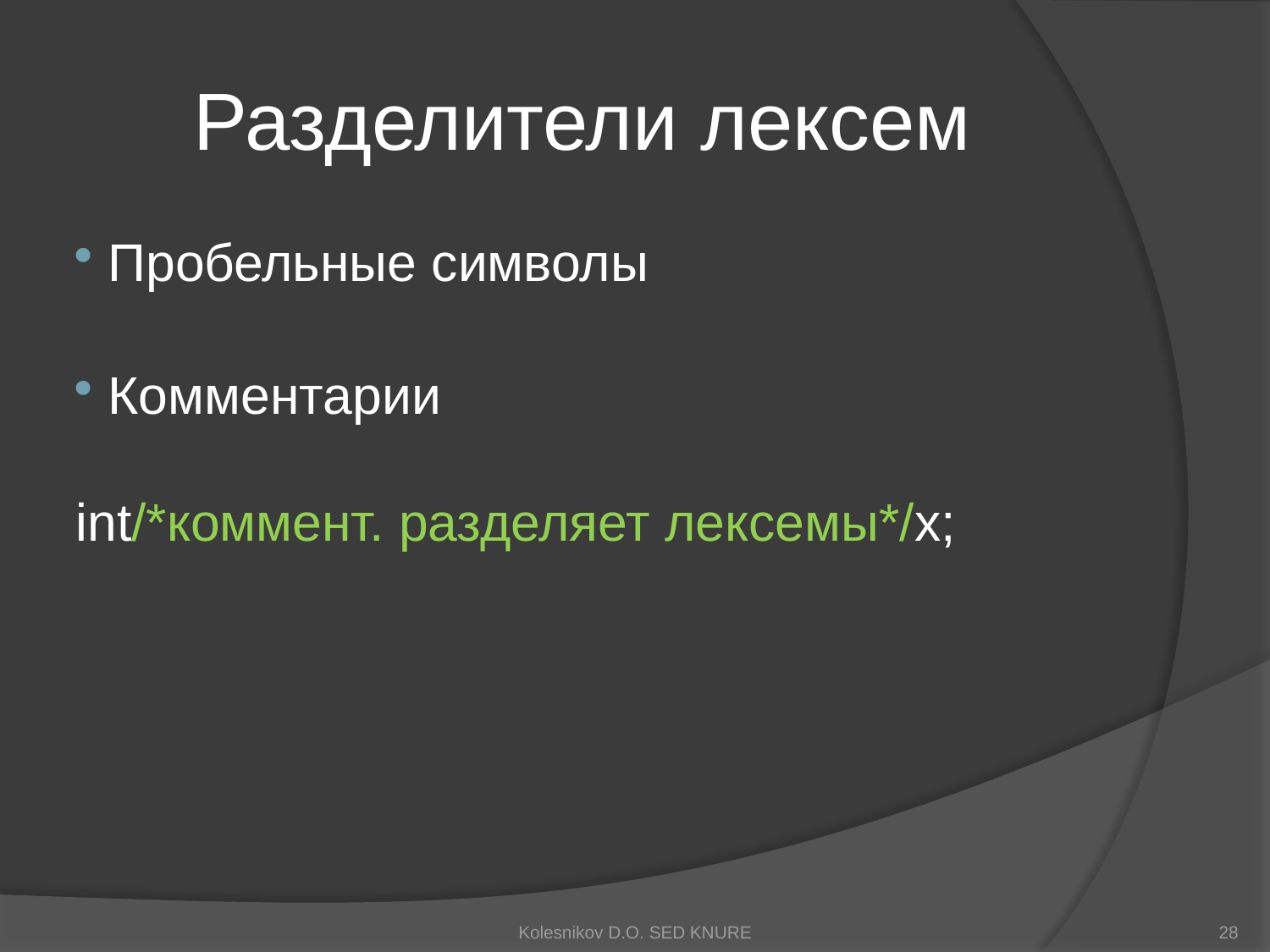

# Разделители лексем
 Пробельные символы

 Комментарии
int/*коммент. разделяет лексемы*/x;
Kolesnikov D.O. SED KNURE
28